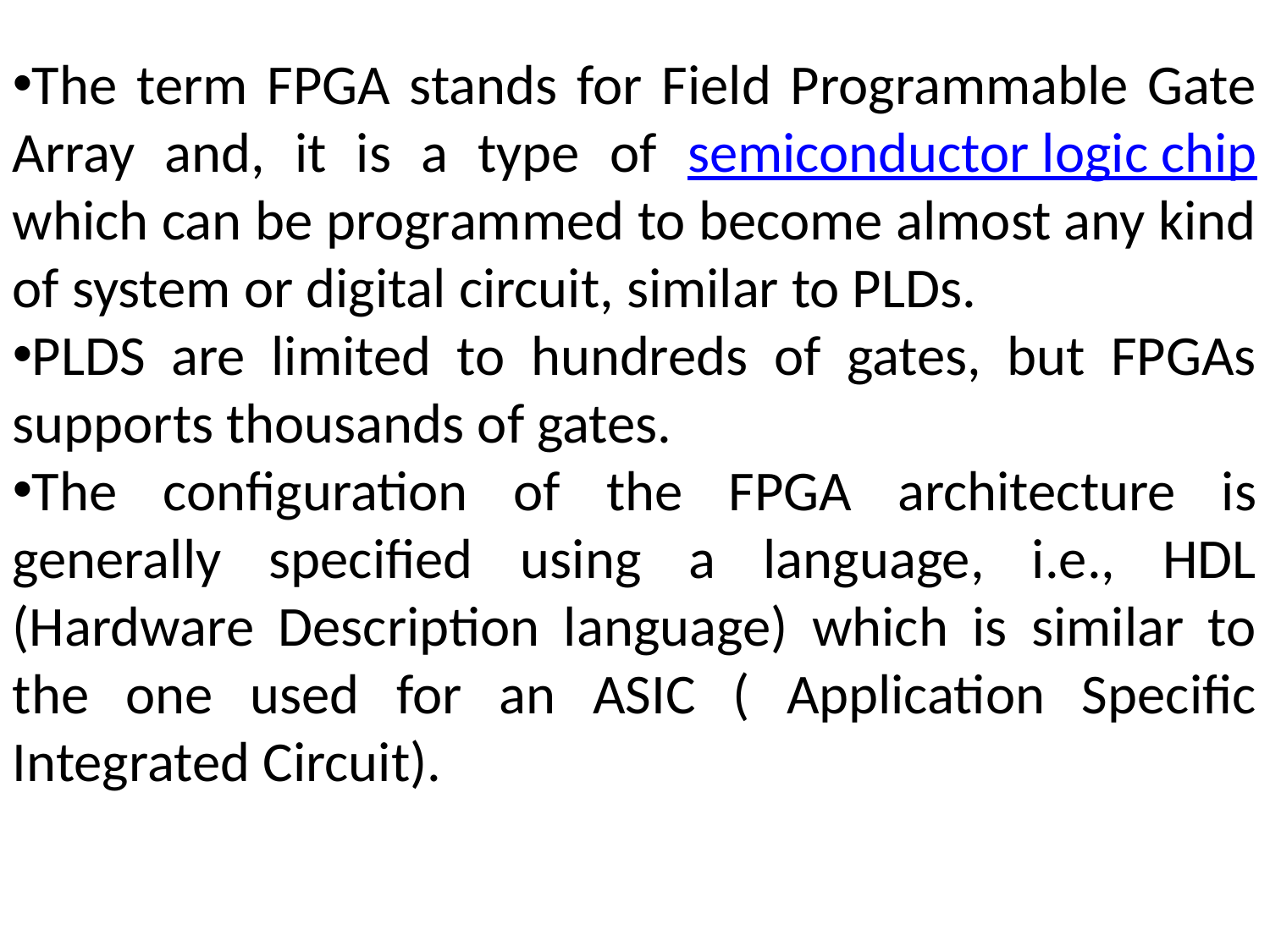

The term FPGA stands for Field Programmable Gate Array and, it is a type of semiconductor logic chip which can be programmed to become almost any kind of system or digital circuit, similar to PLDs.
PLDS are limited to hundreds of gates, but FPGAs supports thousands of gates.
The configuration of the FPGA architecture is generally specified using a language, i.e., HDL (Hardware Description language) which is similar to the one used for an ASIC ( Application Specific Integrated Circuit).